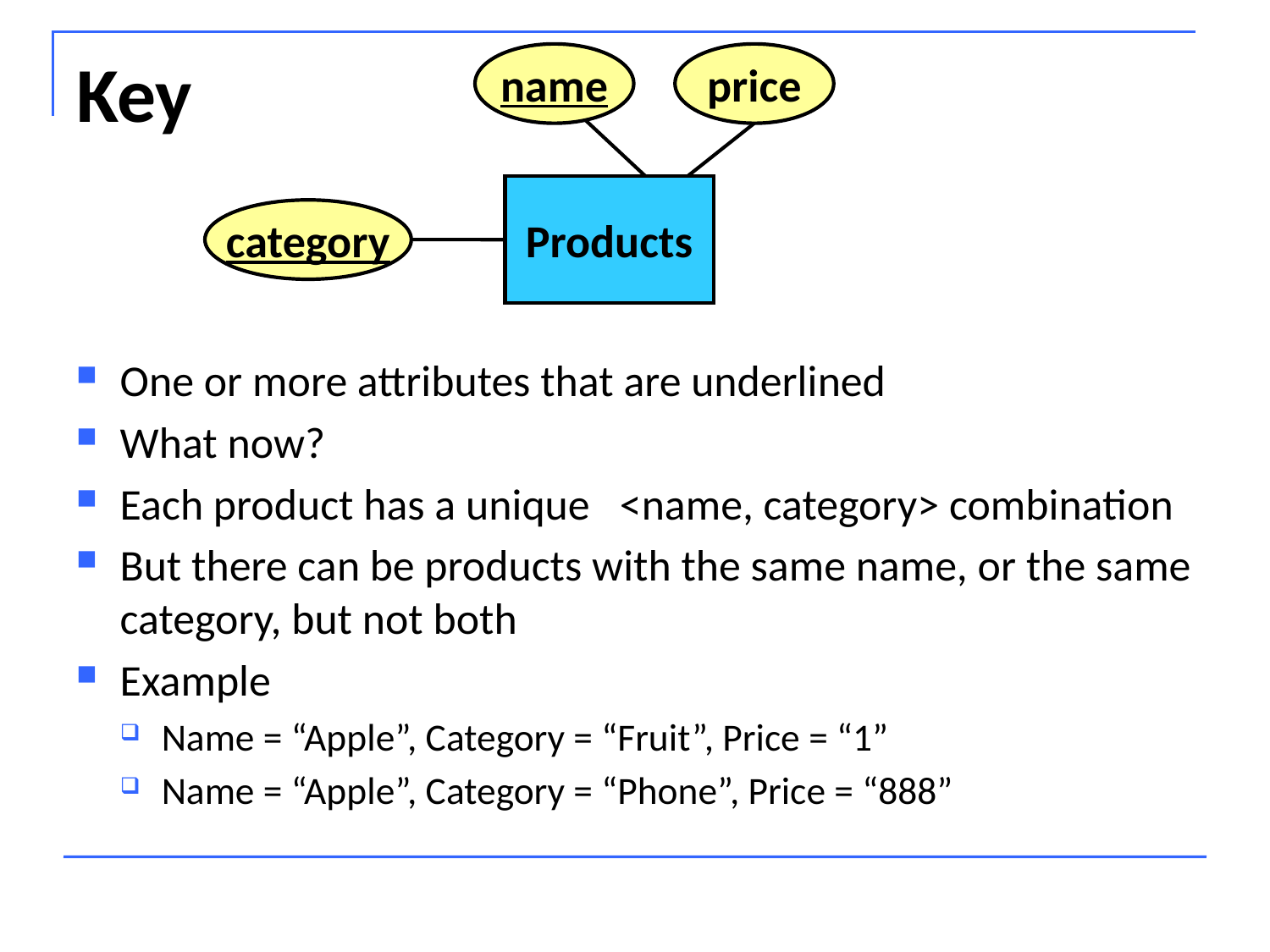

# Key
name
price

Products
category

One or more attributes that are underlined
What now?
Each product has a unique   <name, category> combination
But there can be products with the same name, or the same category, but not both
Example
Name = “Apple”, Category = “Fruit”, Price = “1”
Name = “Apple”, Category = “Phone”, Price = “888”